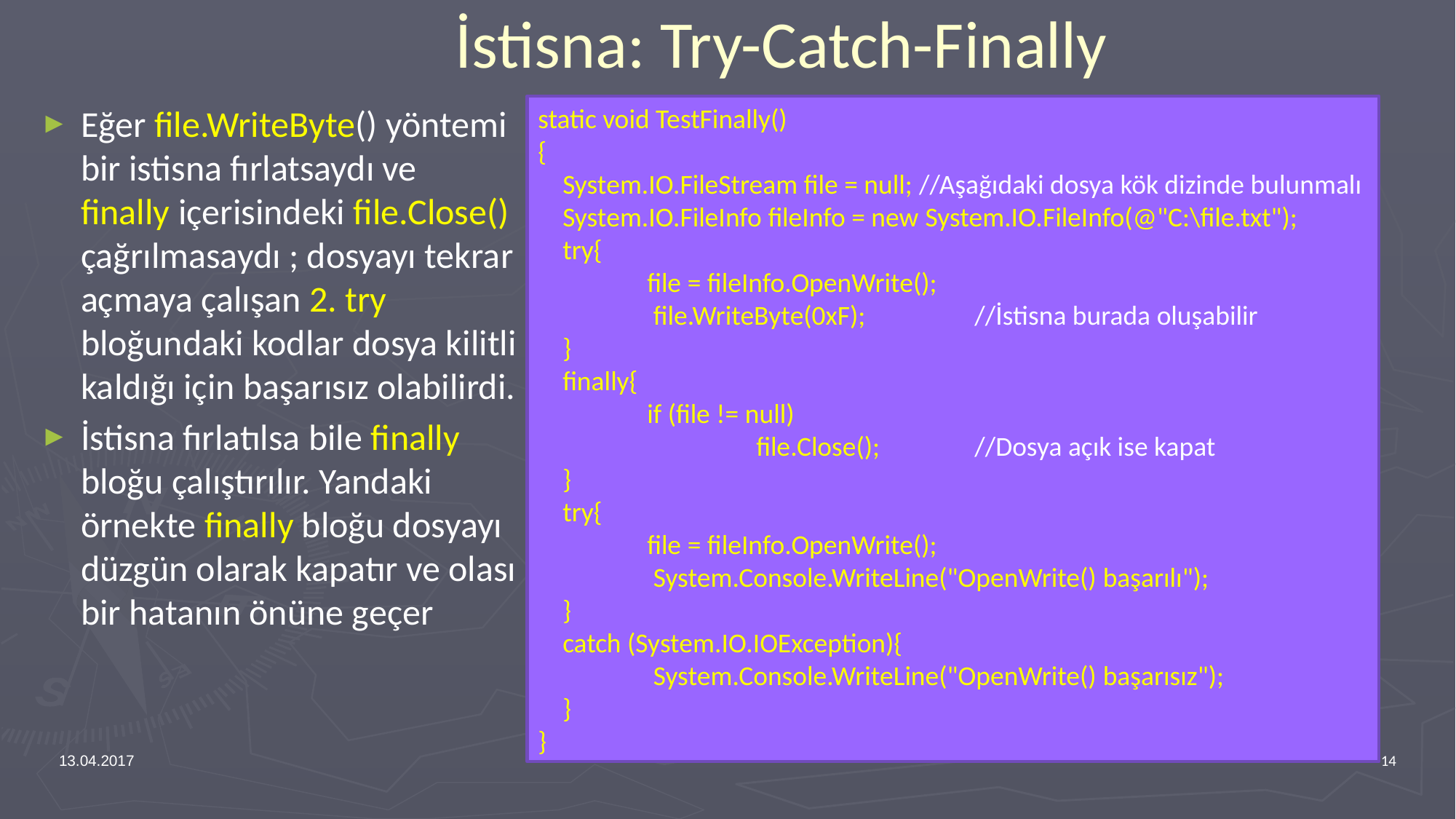

# İstisna: Try-Catch-Finally
static void TestFinally()
{
    System.IO.FileStream file = null; //Aşağıdaki dosya kök dizinde bulunmalı
    System.IO.FileInfo fileInfo = new System.IO.FileInfo(@"C:\file.txt");
    try{
        	file = fileInfo.OpenWrite();
       	 file.WriteByte(0xF);  	//İstisna burada oluşabilir
    }
    finally{
	if (file != null)
                 		file.Close();	//Dosya açık ise kapat
    }
    try{
        	file = fileInfo.OpenWrite();
       	 System.Console.WriteLine("OpenWrite() başarılı");
    }
    catch (System.IO.IOException){
       	 System.Console.WriteLine("OpenWrite() başarısız");
    }
}
Eğer file.WriteByte() yöntemi bir istisna fırlatsaydı ve  finally içerisindeki file.Close() çağrılmasaydı ; dosyayı tekrar açmaya çalışan 2. try bloğundaki kodlar dosya kilitli kaldığı için başarısız olabilirdi.
İstisna fırlatılsa bile finally bloğu çalıştırılır. Yandaki örnekte finally bloğu dosyayı düzgün olarak kapatır ve olası bir hatanın önüne geçer

13.04.2017
14